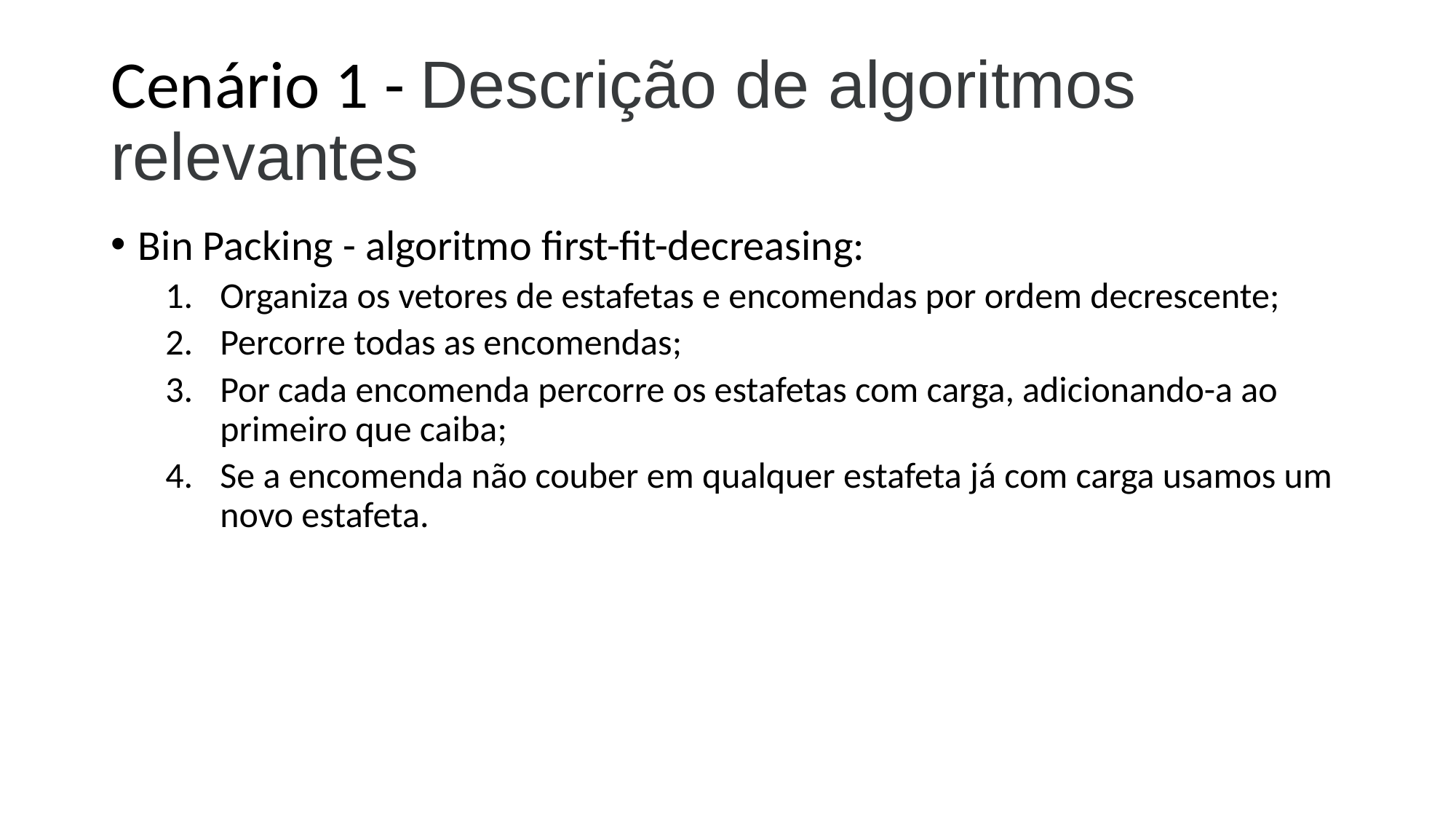

# Cenário 1 - Descrição de algoritmos relevantes
Bin Packing - algoritmo first-fit-decreasing:
Organiza os vetores de estafetas e encomendas por ordem decrescente;
Percorre todas as encomendas;
Por cada encomenda percorre os estafetas com carga, adicionando-a ao primeiro que caiba;
Se a encomenda não couber em qualquer estafeta já com carga usamos um novo estafeta.